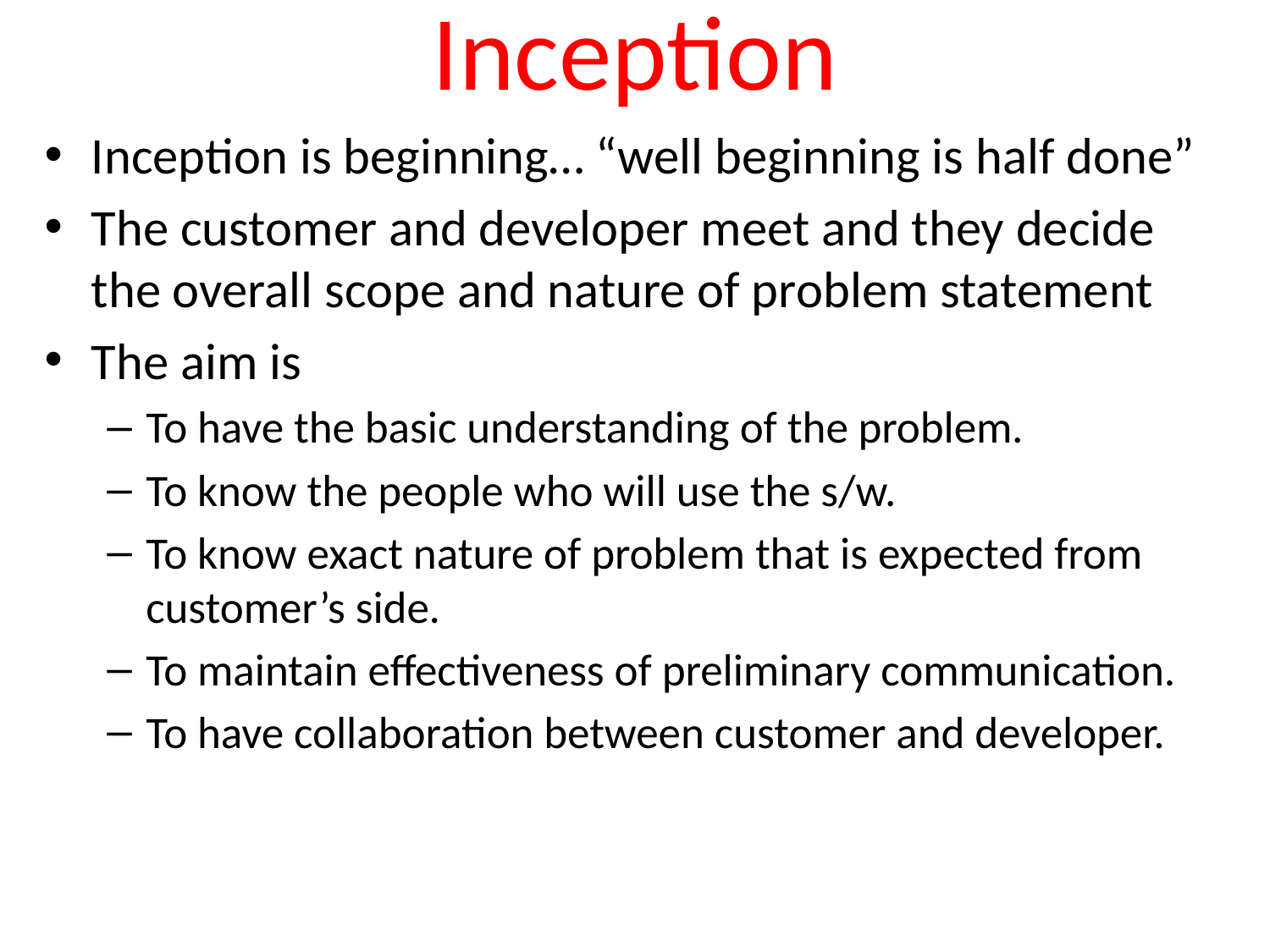

# Inception
Inception is beginning… “well beginning is half done”
The customer and developer meet and they decide the overall scope and nature of problem statement
The aim is
To have the basic understanding of the problem.
To know the people who will use the s/w.
To know exact nature of problem that is expected from customer’s side.
To maintain effectiveness of preliminary communication.
To have collaboration between customer and developer.